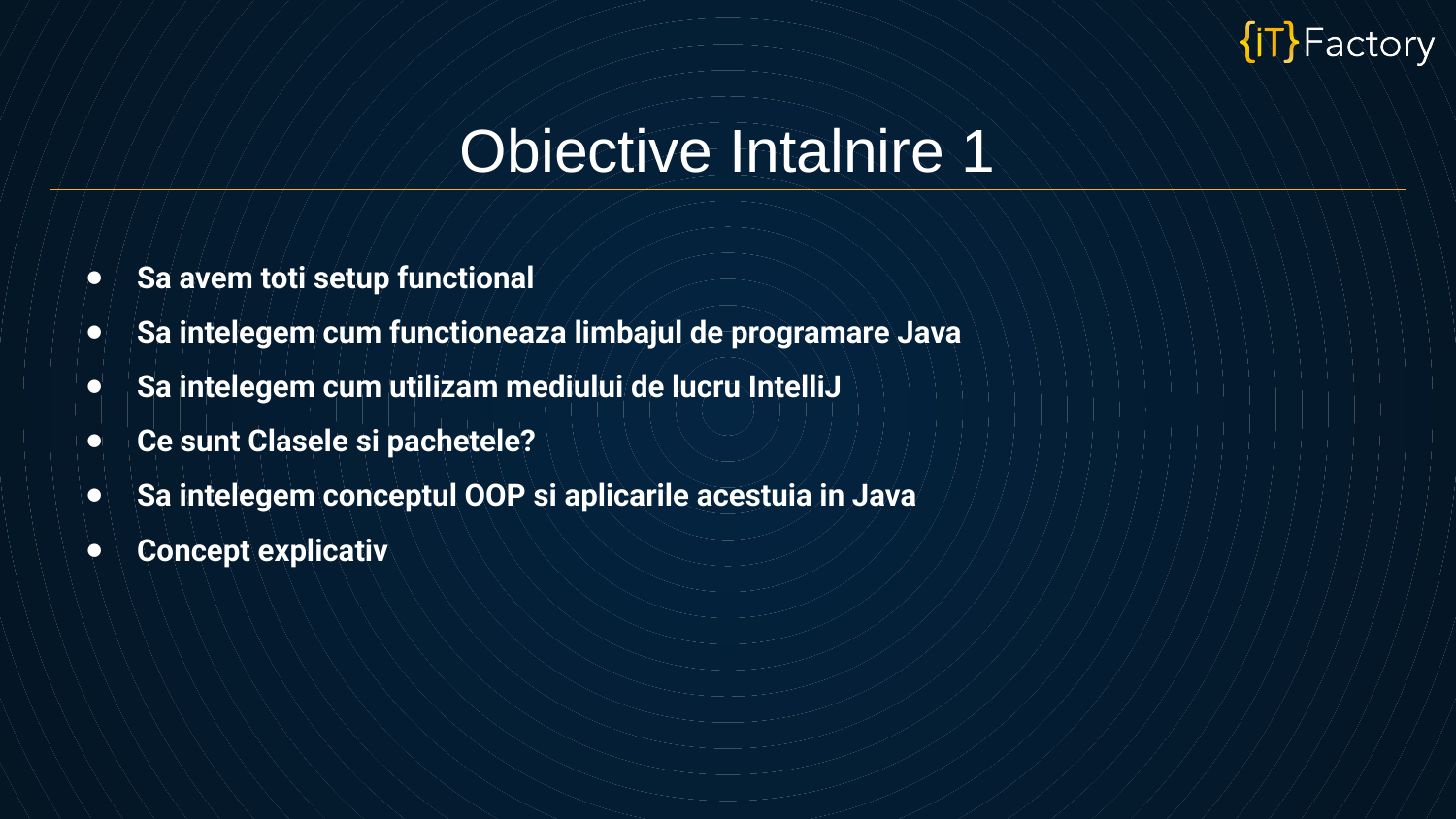

Obiective Intalnire 1
Sa avem toti setup functional
Sa intelegem cum functioneaza limbajul de programare Java
Sa intelegem cum utilizam mediului de lucru IntelliJ
Ce sunt Clasele si pachetele?
Sa intelegem conceptul OOP si aplicarile acestuia in Java
Concept explicativ